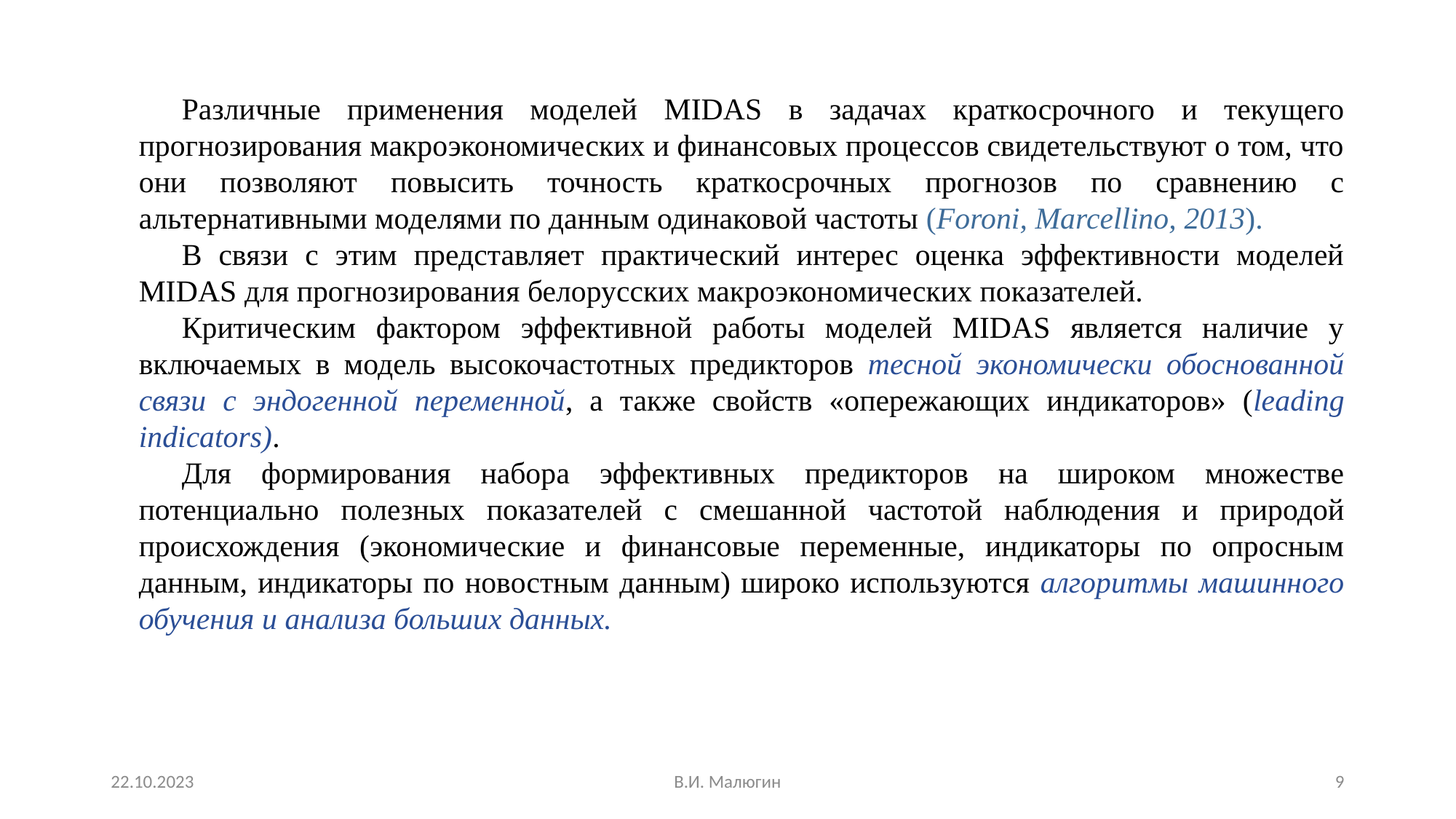

Различные применения моделей MIDAS в задачах краткосрочного и текущего прогнозирования макроэкономических и финансовых процессов свидетельствуют о том, что они позволяют повысить точность краткосрочных прогнозов по сравнению с альтернативными моделями по данным одинаковой частоты (Foroni, Marcellino, 2013).
В связи с этим представляет практический интерес оценка эффективности моделей MIDAS для прогнозирования белорусских макроэкономических показателей.
Критическим фактором эффективной работы моделей MIDAS является наличие у включаемых в модель высокочастотных предикторов тесной экономически обоснованной связи с эндогенной переменной, а также свойств «опережающих индикаторов» (leading indicators).
Для формирования набора эффективных предикторов на широком множестве потенциально полезных показателей с смешанной частотой наблюдения и природой происхождения (экономические и финансовые переменные, индикаторы по опросным данным, индикаторы по новостным данным) широко используются алгоритмы машинного обучения и анализа больших данных.
22.10.2023
В.И. Малюгин
9